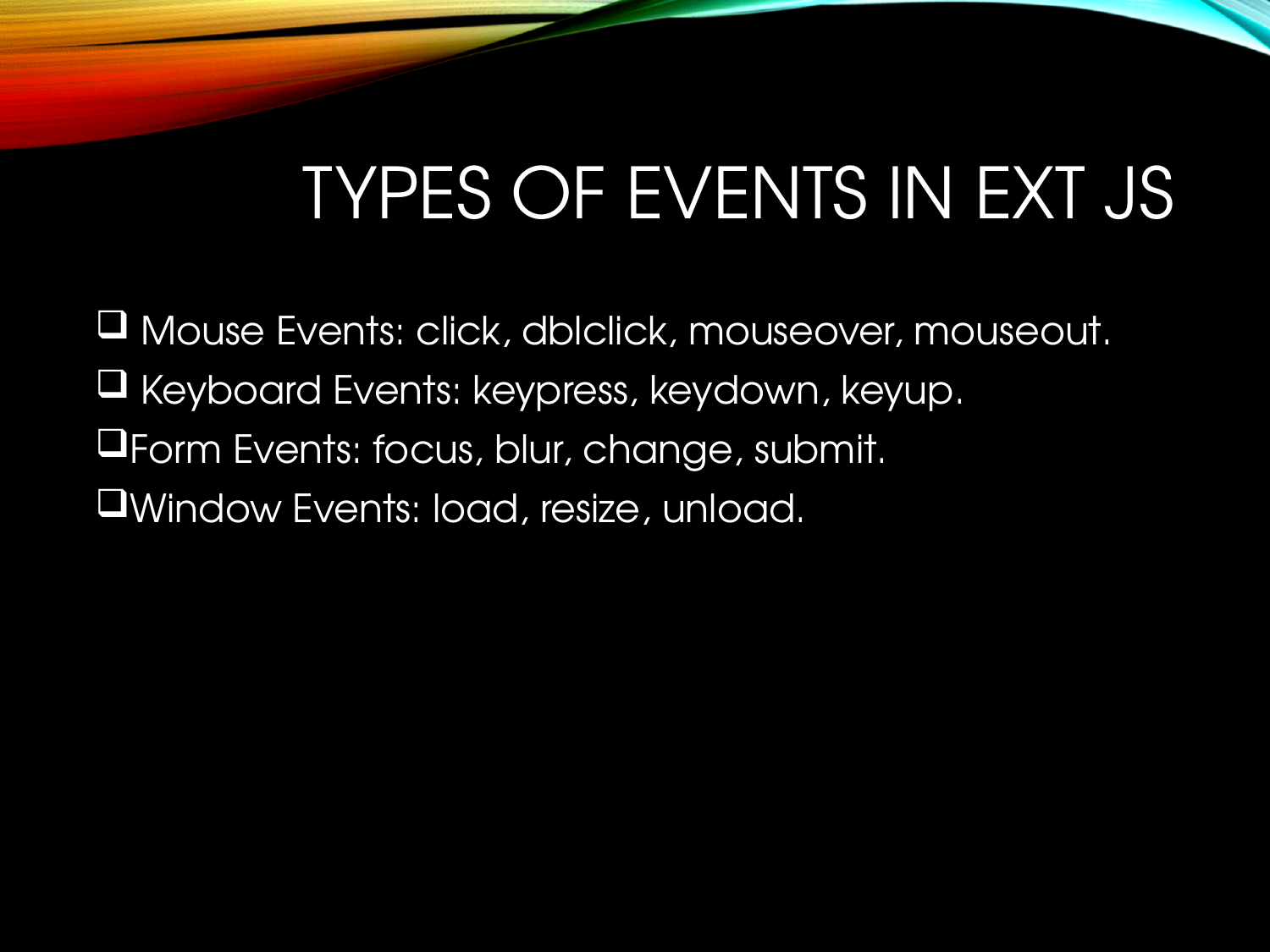

# Types of Events in Ext JS
 Mouse Events: click, dblclick, mouseover, mouseout.
 Keyboard Events: keypress, keydown, keyup.
Form Events: focus, blur, change, submit.
Window Events: load, resize, unload.